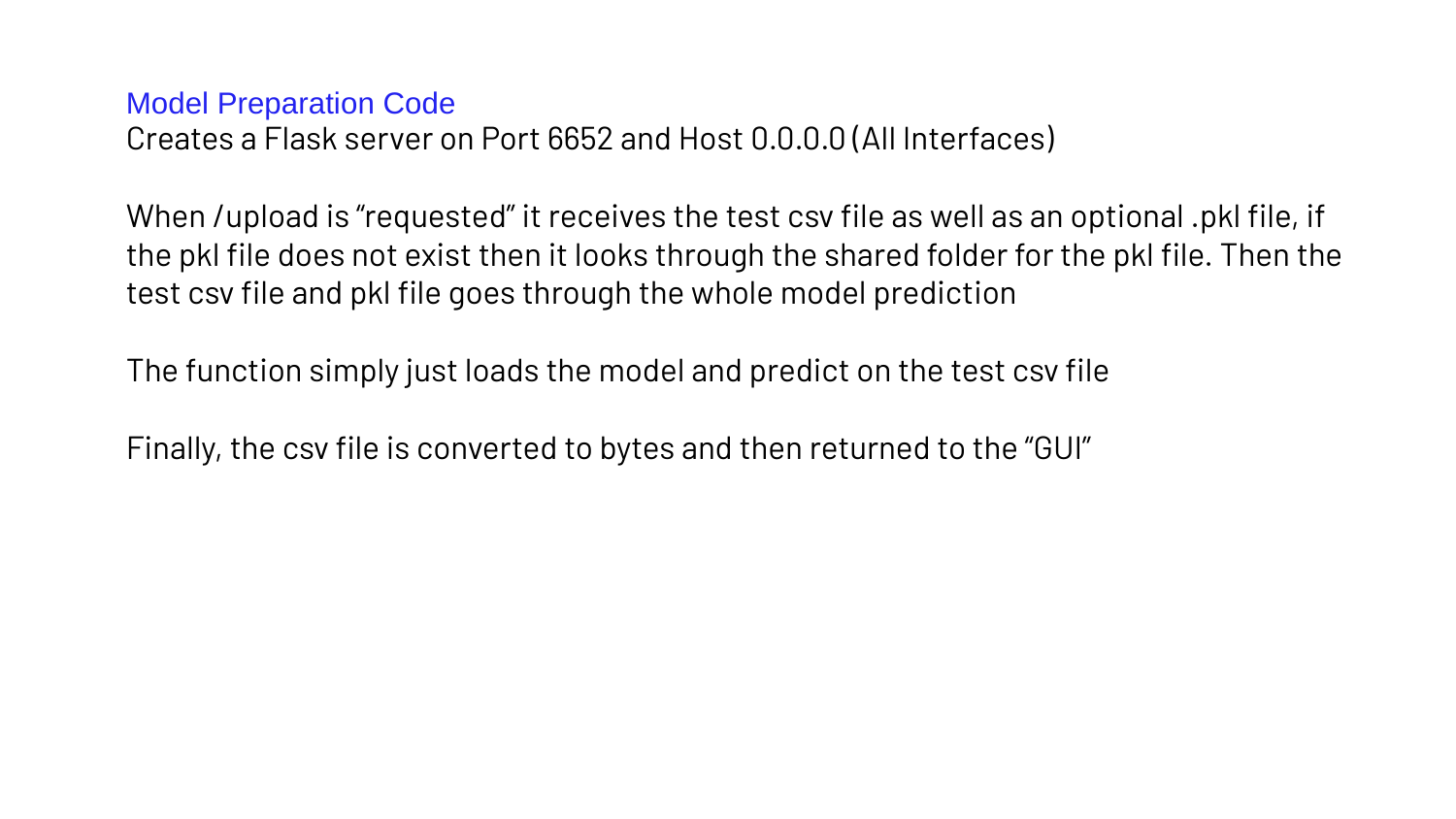

Model Preparation Code
Creates a Flask server on Port 6652 and Host 0.0.0.0 (All Interfaces)

When /upload is “requested” it receives the test csv file as well as an optional .pkl file, if the pkl file does not exist then it looks through the shared folder for the pkl file. Then the test csv file and pkl file goes through the whole model prediction

The function simply just loads the model and predict on the test csv file

Finally, the csv file is converted to bytes and then returned to the “GUI”